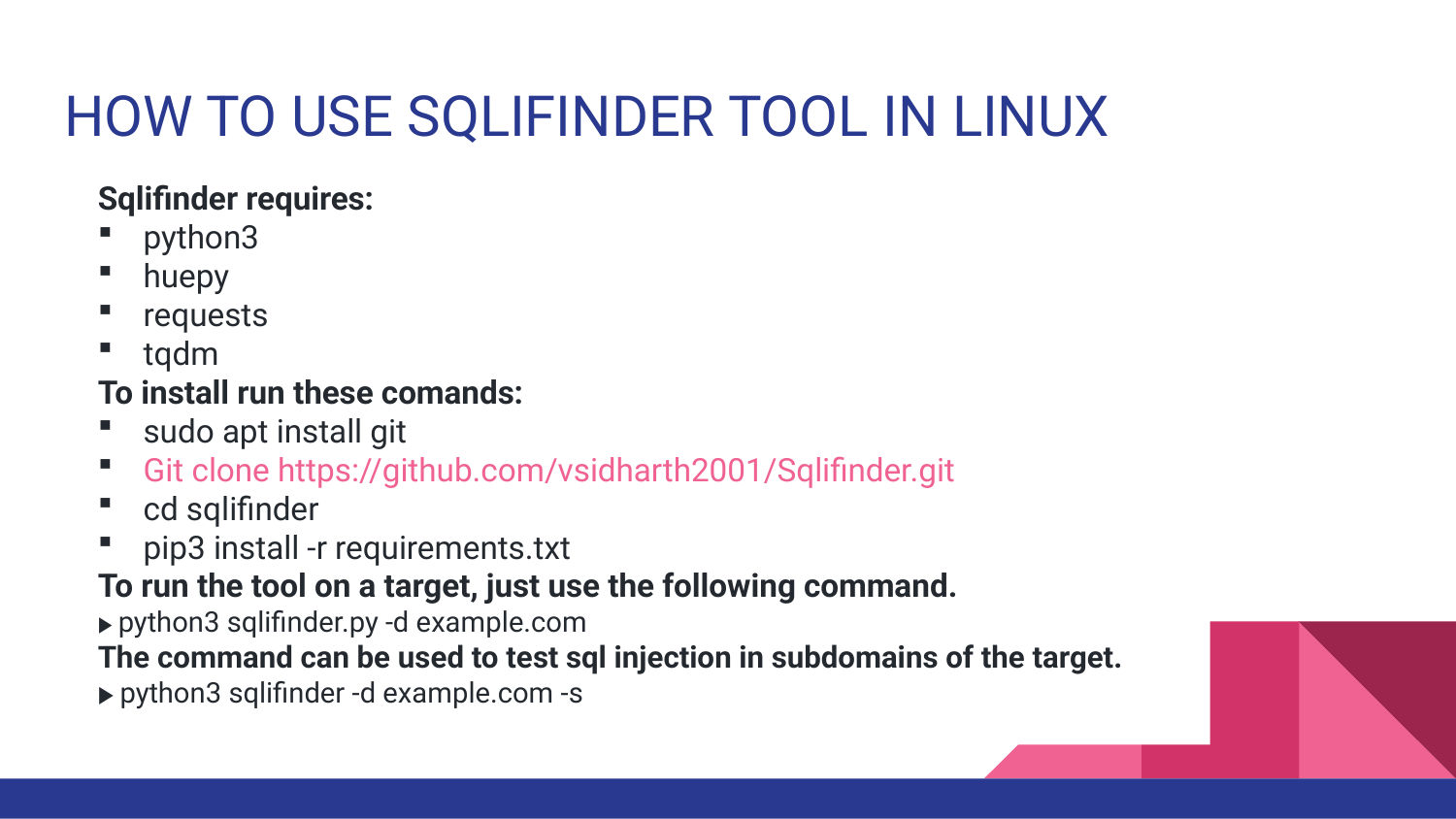

# HOW TO USE SQLIFINDER TOOL IN LINUX
Sqlifinder requires:
python3
huepy
requests
tqdm
To install run these comands:
sudo apt install git
Git clone https://github.com/vsidharth2001/Sqlifinder.git
cd sqlifinder
pip3 install -r requirements.txt
To run the tool on a target, just use the following command.
▶ python3 sqlifinder.py -d example.com
The command can be used to test sql injection in subdomains of the target.
▶ python3 sqlifinder -d example.com -s